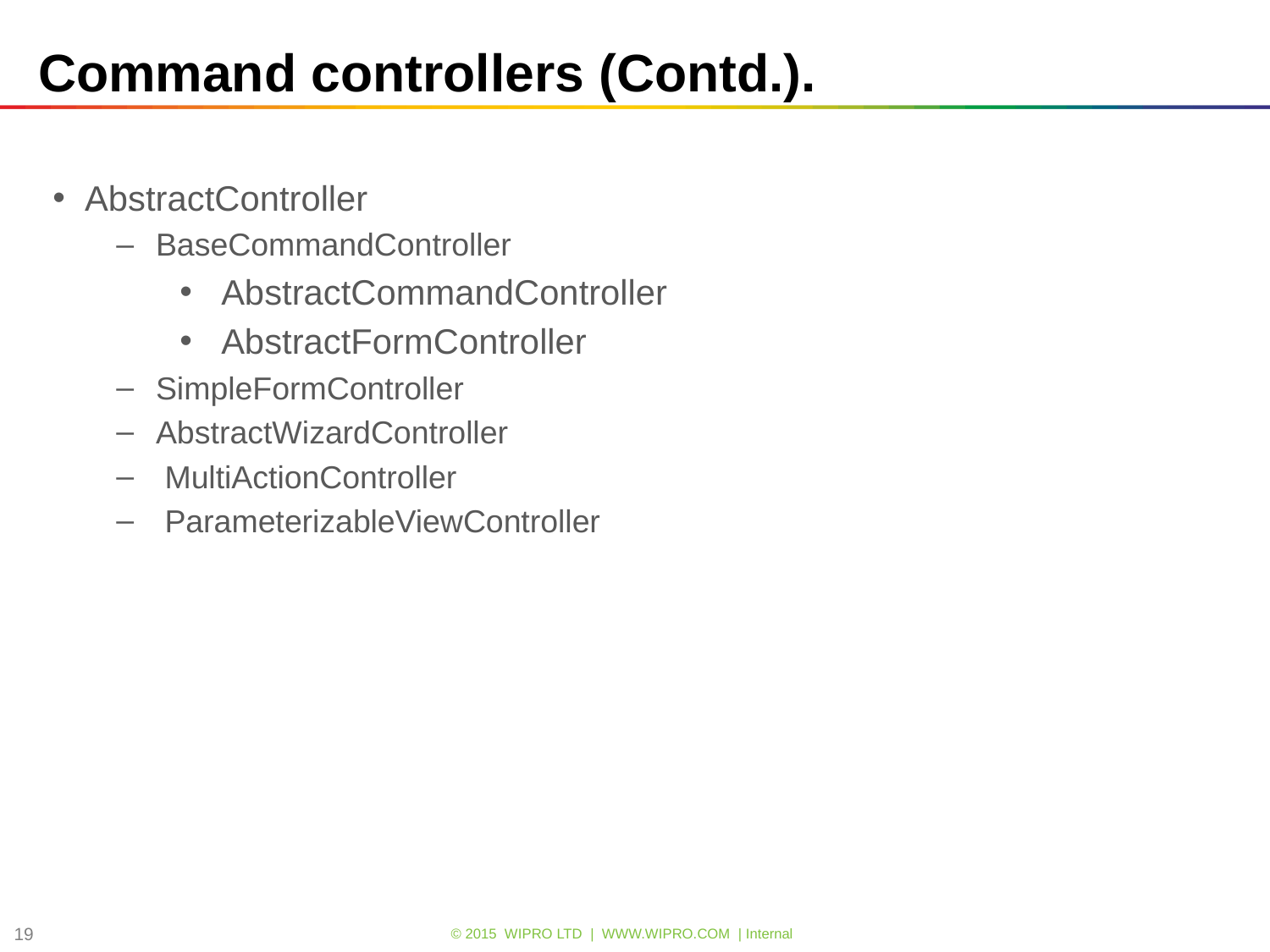

# Command controllers (Contd.).
AbstractController
BaseCommandController
 AbstractCommandController
 AbstractFormController
SimpleFormController
AbstractWizardController
 MultiActionController
 ParameterizableViewController